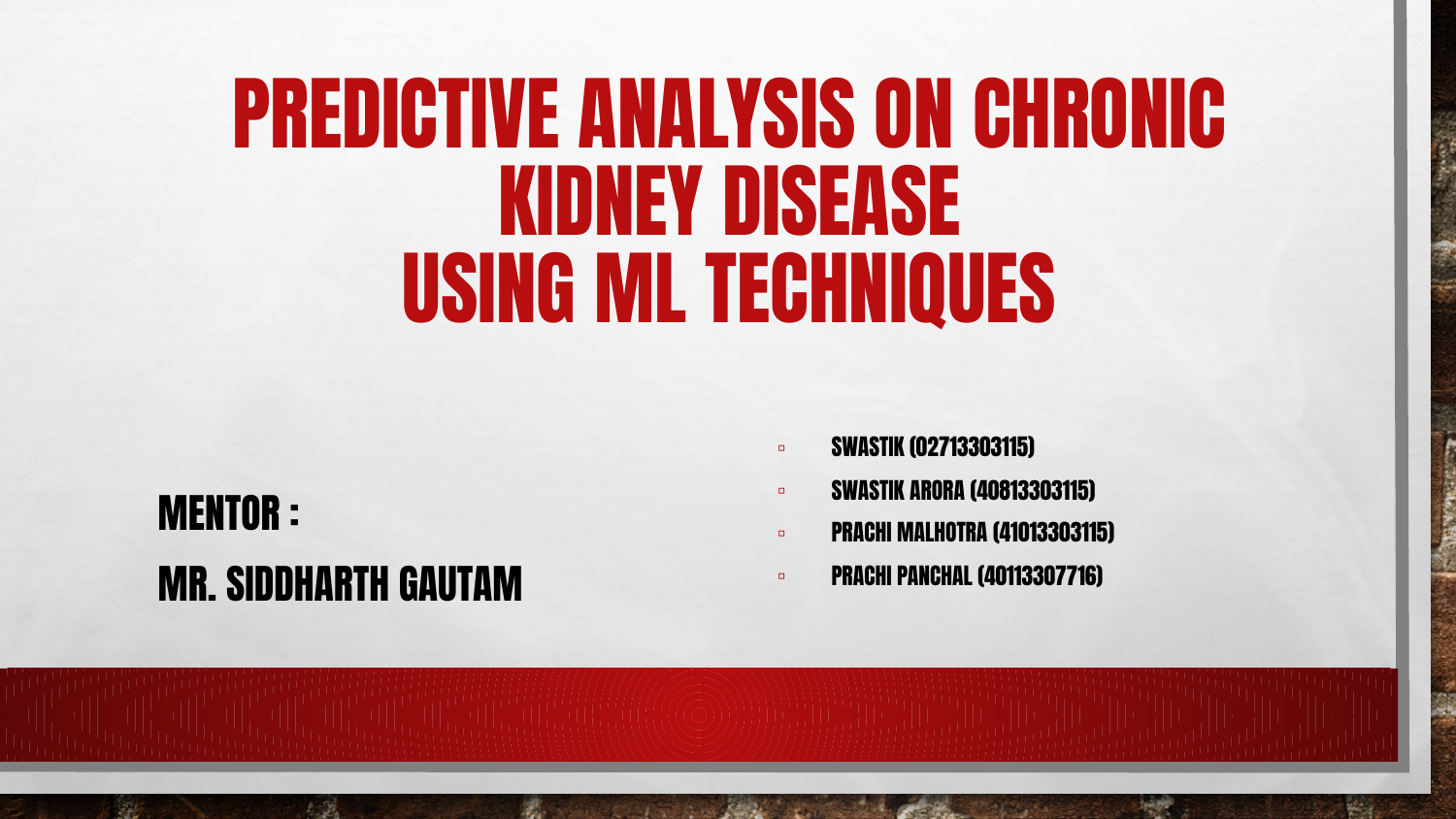

# Predictive Analysis on Chronic Kidney Disease Using ML Techniques

 Mentor :
 Mr. Siddharth gAUTAM

SWASTIK (02713303115)
SWASTIK ARORA (40813303115)
PRACHI MALHOTRA (41013303115)
PRACHI PANCHAL (40113307716)